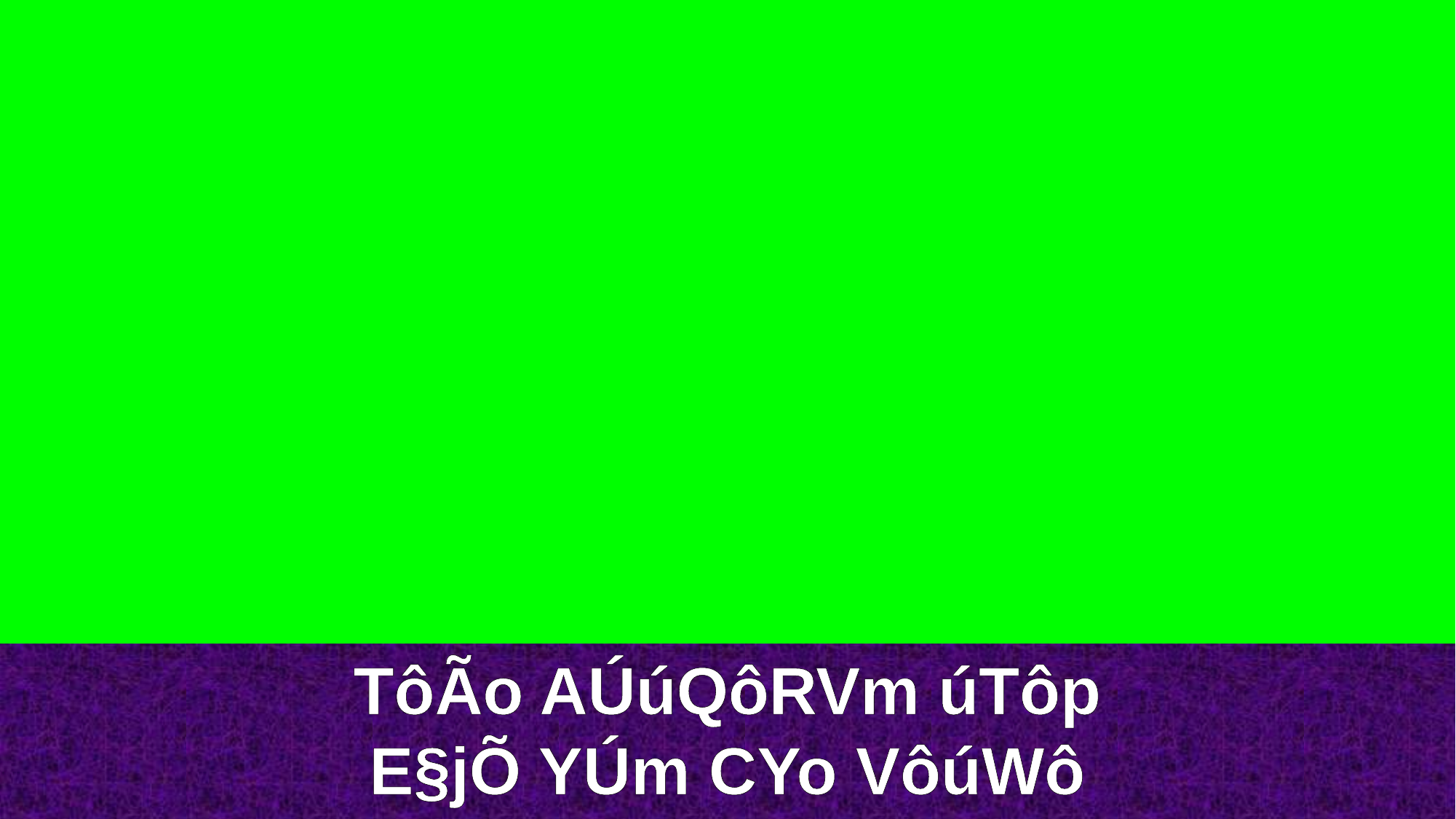

TôÃo AÚúQôRVm úTôp E§jÕ YÚm CYo VôúWô